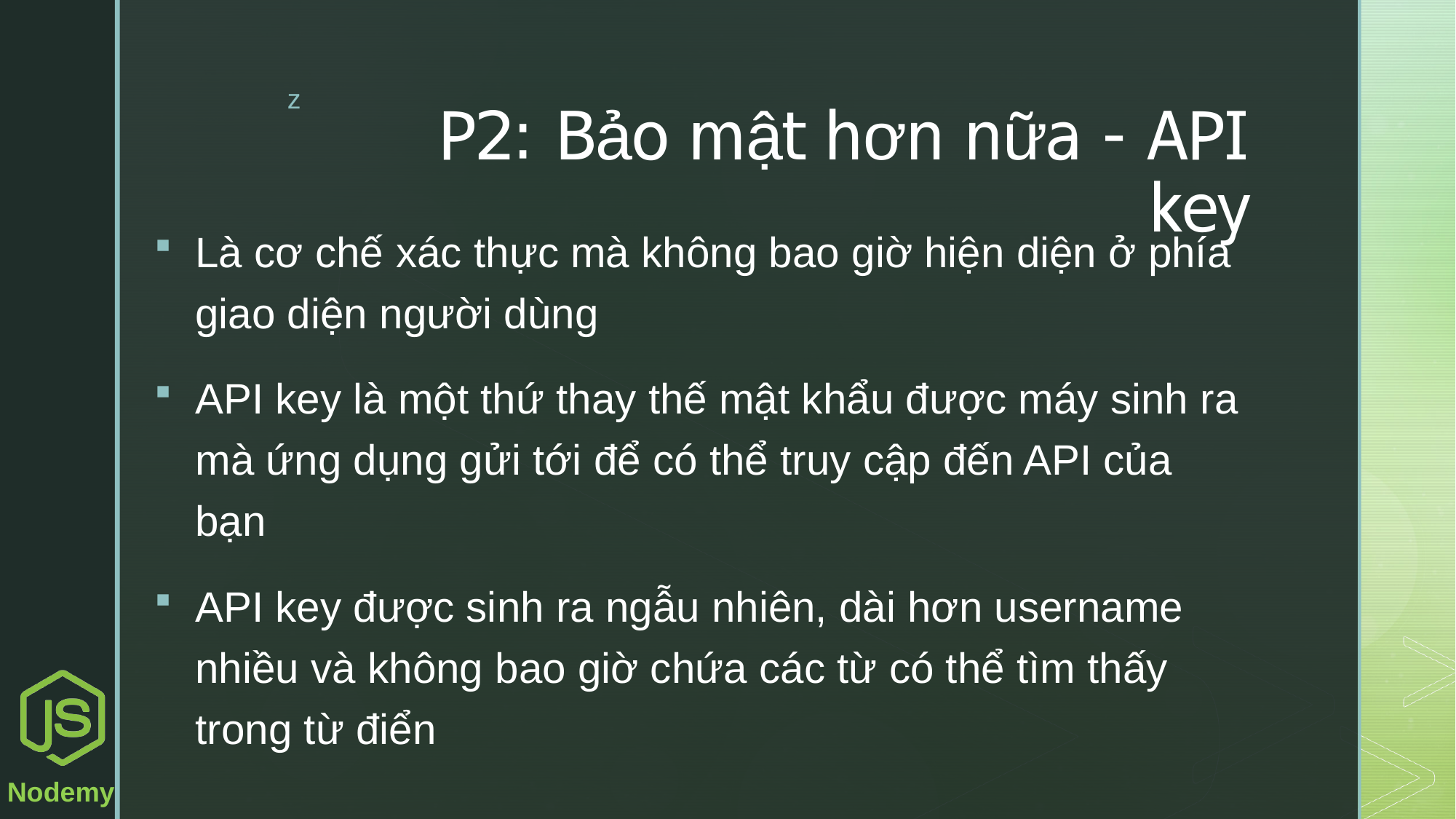

# P2: Bảo mật hơn nữa - API key
Là cơ chế xác thực mà không bao giờ hiện diện ở phía giao diện người dùng
API key là một thứ thay thế mật khẩu được máy sinh ra mà ứng dụng gửi tới để có thể truy cập đến API của bạn
API key được sinh ra ngẫu nhiên, dài hơn username nhiều và không bao giờ chứa các từ có thể tìm thấy trong từ điển